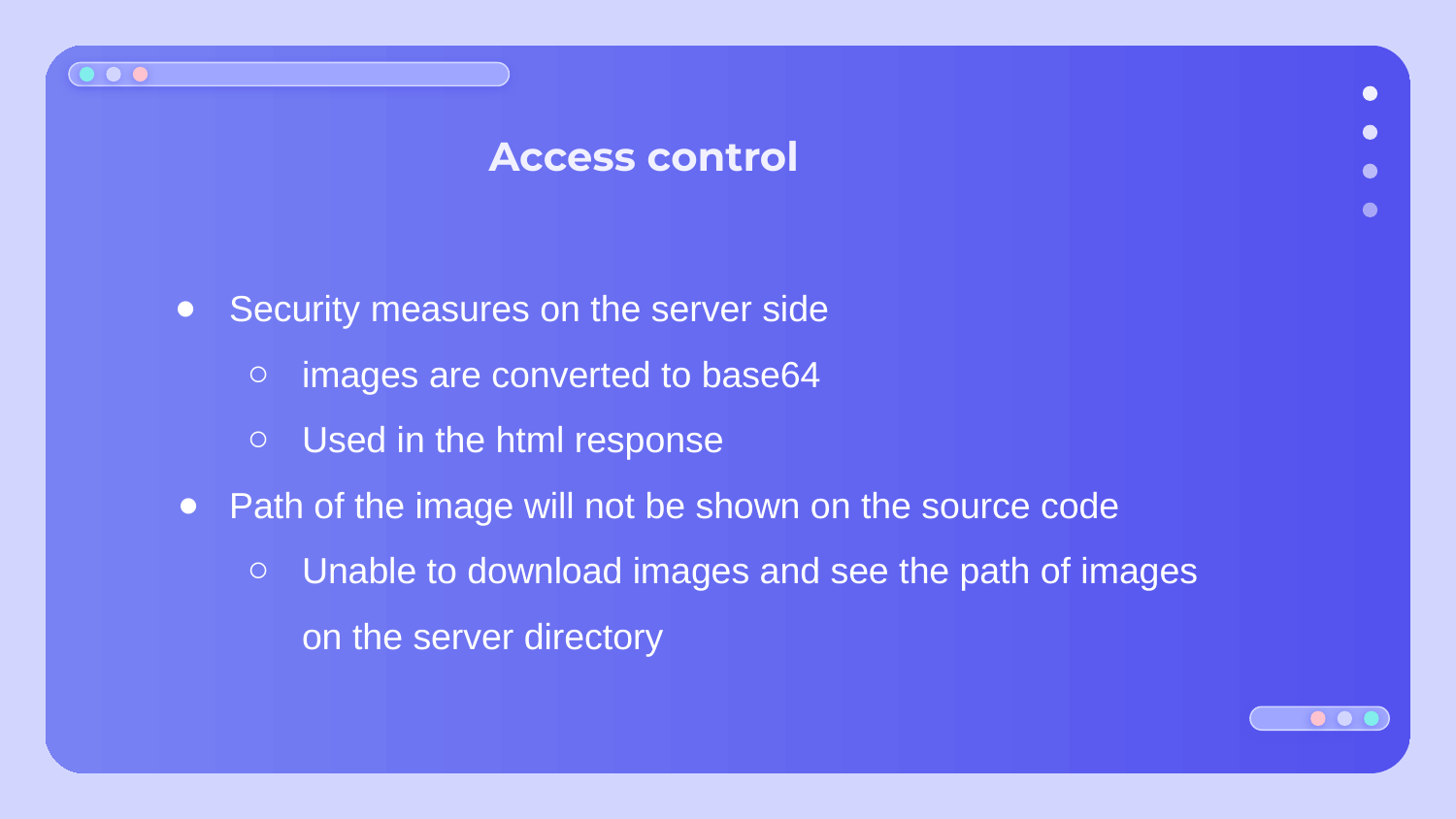

# Access control
Security measures on the server side
images are converted to base64
Used in the html response
Path of the image will not be shown on the source code
Unable to download images and see the path of images on the server directory